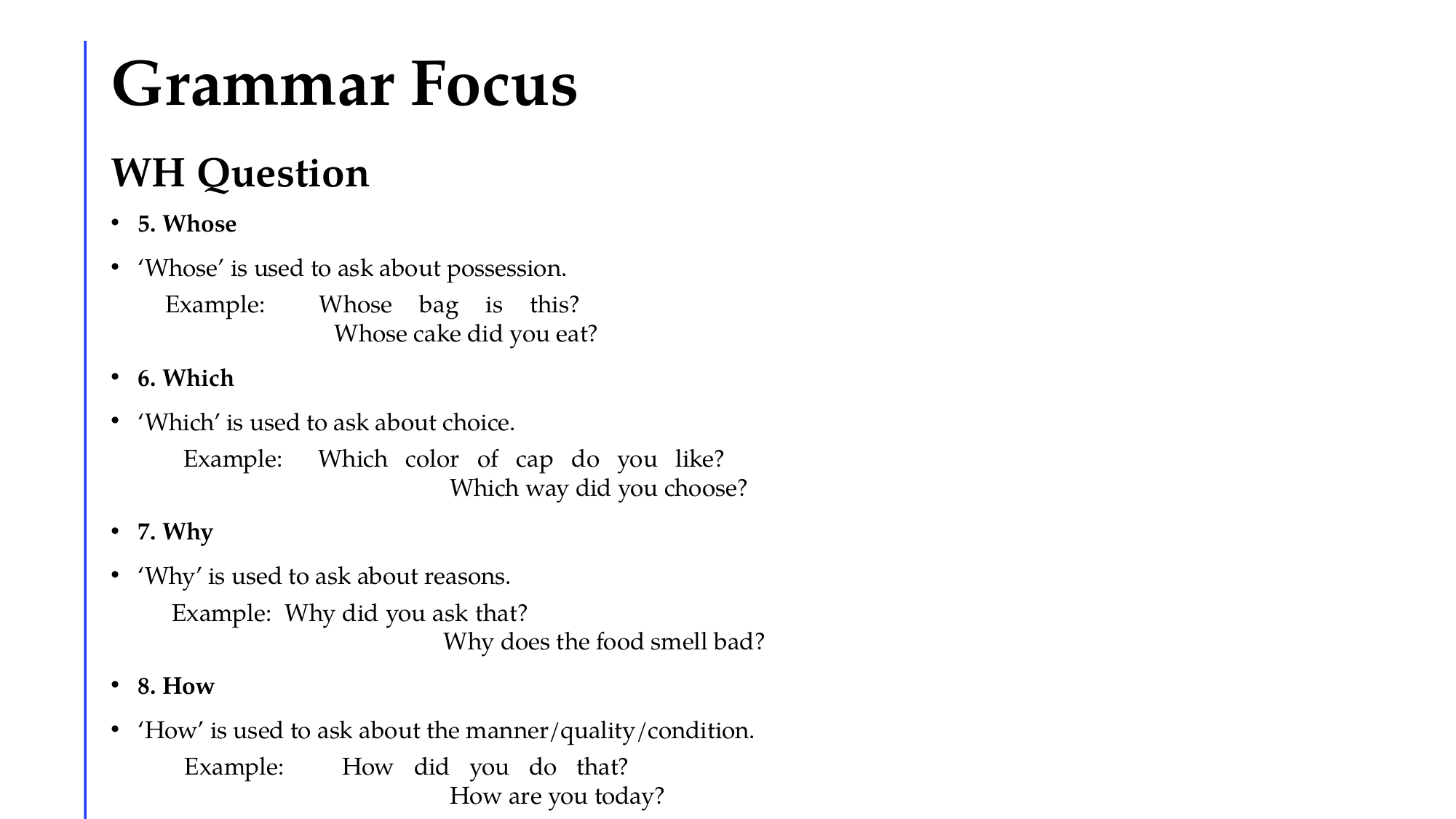

# Grammar Focus   WH Question
5. Whose
‘Whose’ is used to ask about possession.
Example:  Whose bag is this?							          Whose cake did you eat?
6. Which
‘Which’ is used to ask about choice.
 Example:  Which color of cap do you like?						           Which way did you choose?
7. Why
‘Why’ is used to ask about reasons.
 Example:  Why did you ask that?					                	              	          Why does the food smell bad?
8. How
‘How’ is used to ask about the manner/quality/condition.
 Example:   How did you do that?							           How are you today?